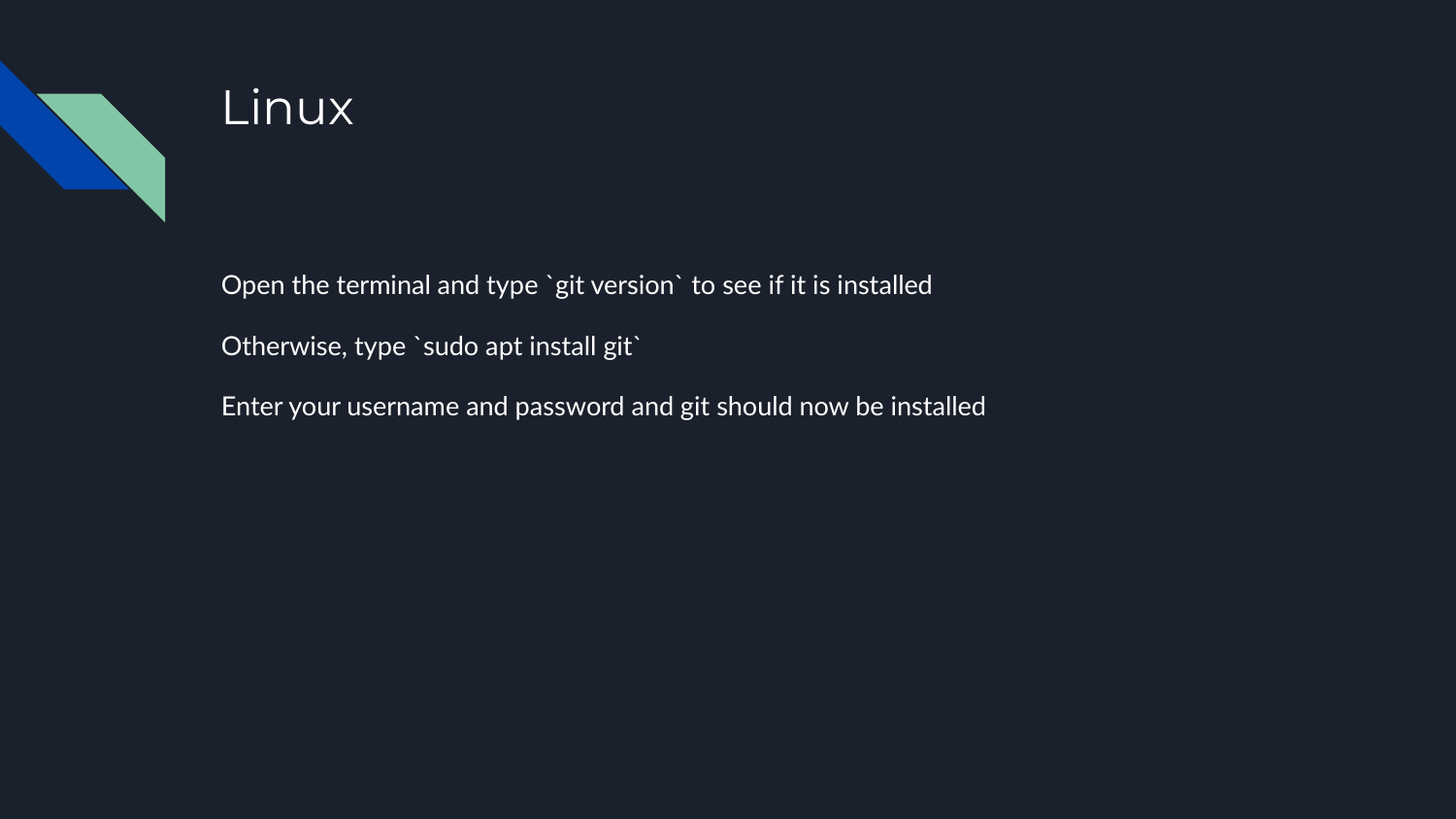

# Linux
Open the terminal and type `git version` to see if it is installed
Otherwise, type `sudo apt install git`
Enter your username and password and git should now be installed